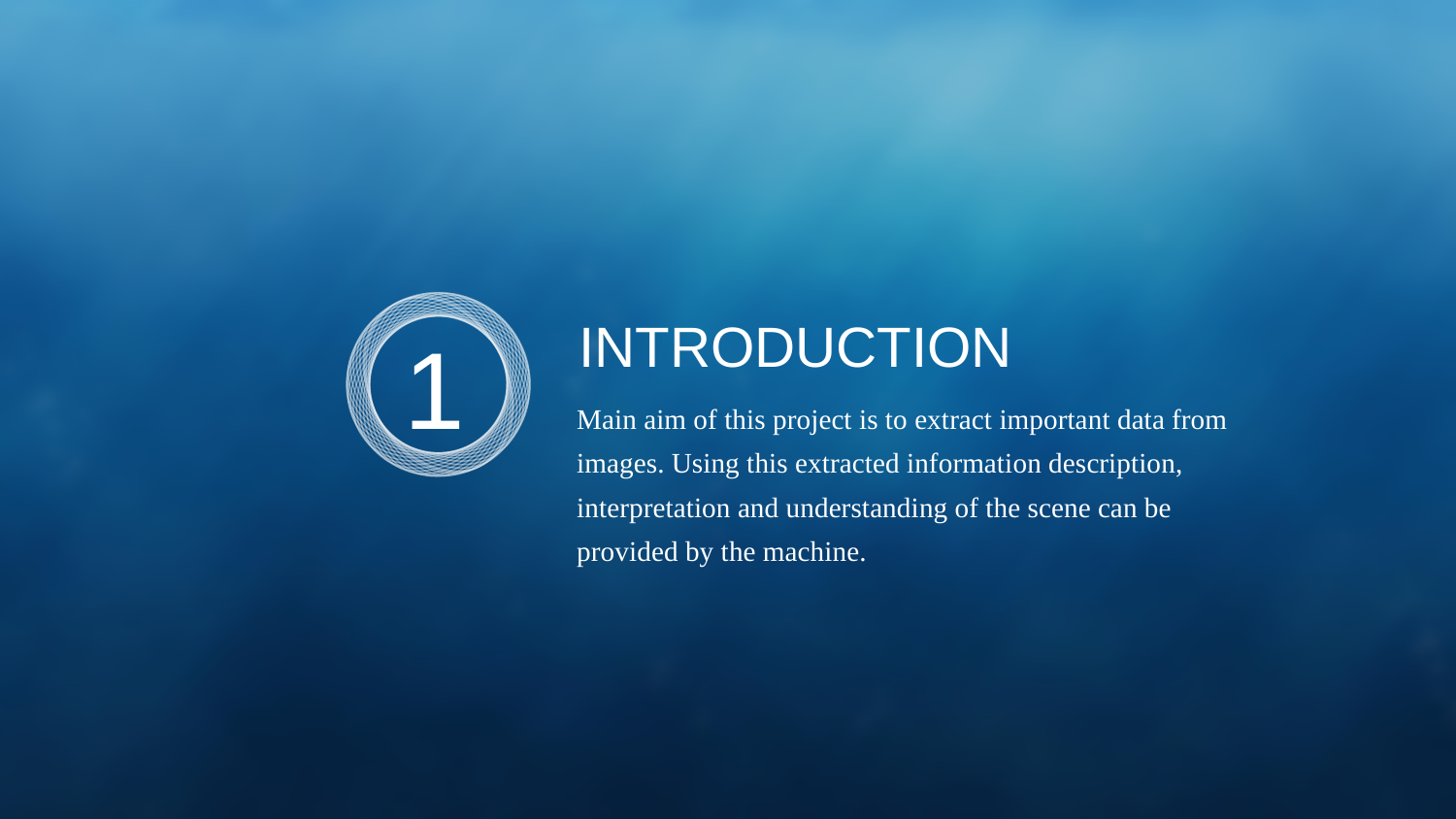

1
INTRODUCTION
Main aim of this project is to extract important data from images. Using this extracted information description, interpretation and understanding of the scene can be provided by the machine.